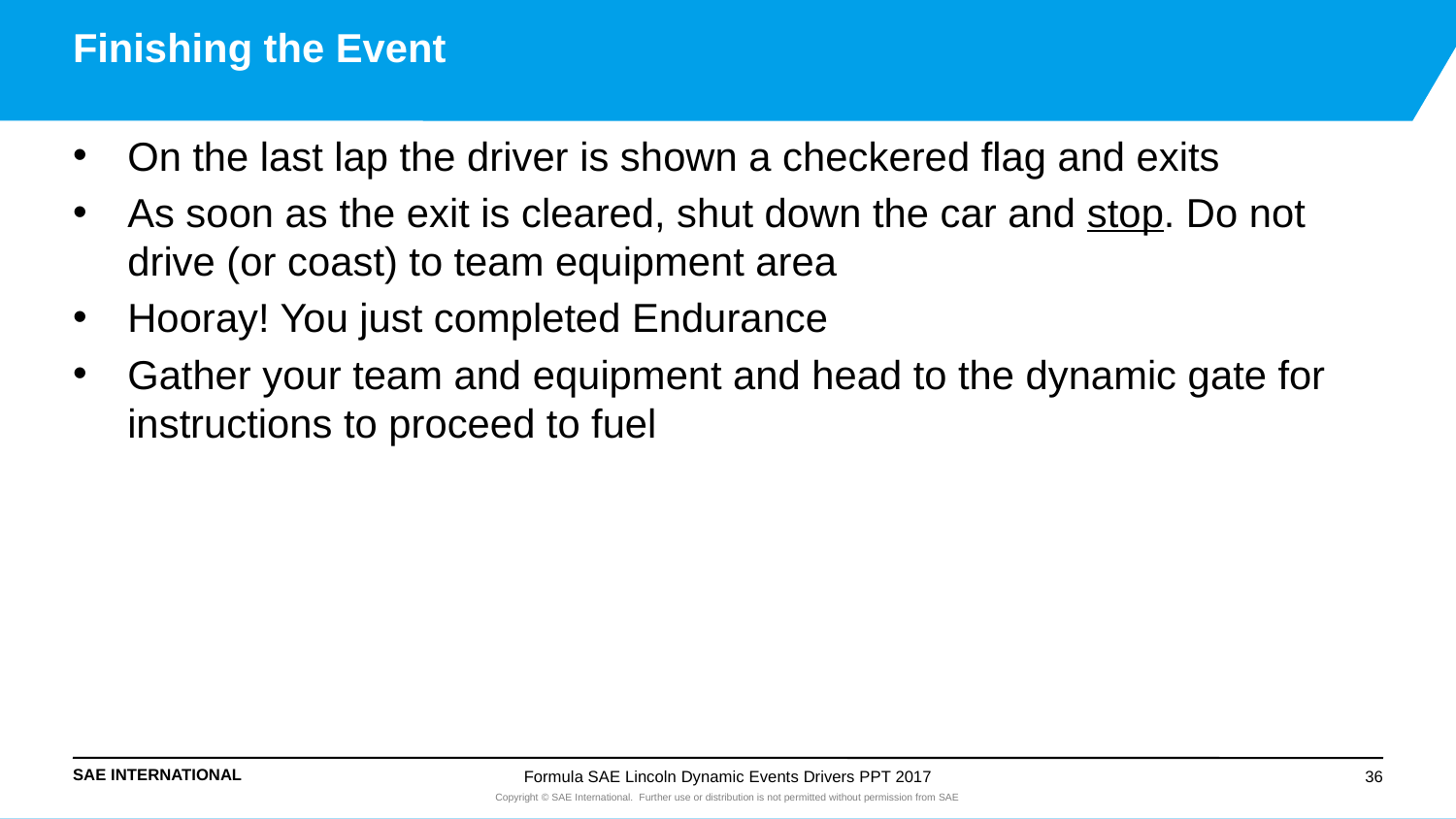

# Finishing the Event
On the last lap the driver is shown a checkered flag and exits
As soon as the exit is cleared, shut down the car and stop. Do not drive (or coast) to team equipment area
Hooray! You just completed Endurance
Gather your team and equipment and head to the dynamic gate for instructions to proceed to fuel

Formula SAE Lincoln Dynamic Events Drivers PPT 2017
36